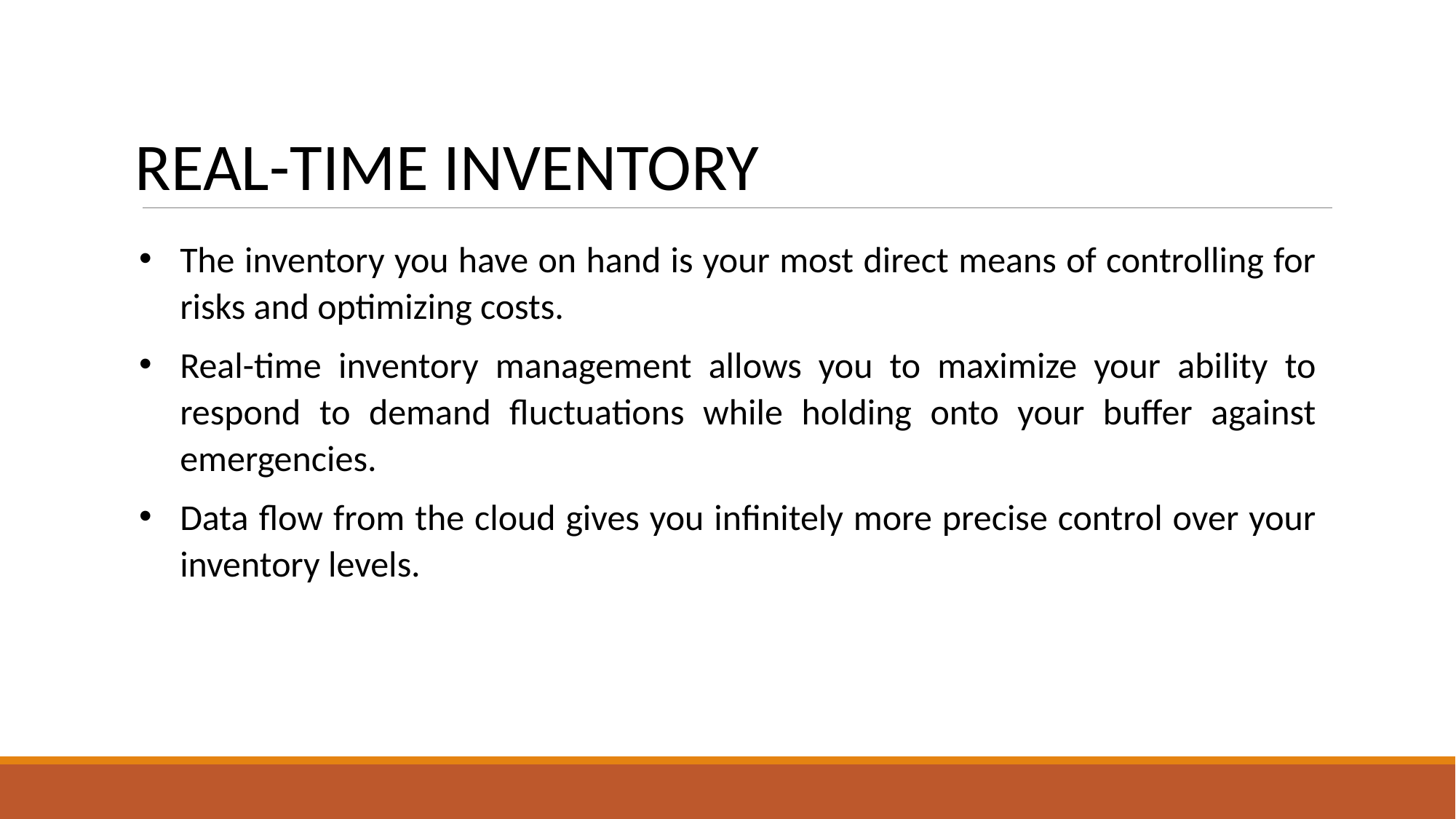

REAL-TIME INVENTORY
The inventory you have on hand is your most direct means of controlling for risks and optimizing costs.
Real-time inventory management allows you to maximize your ability to respond to demand fluctuations while holding onto your buffer against emergencies.
Data flow from the cloud gives you infinitely more precise control over your inventory levels.